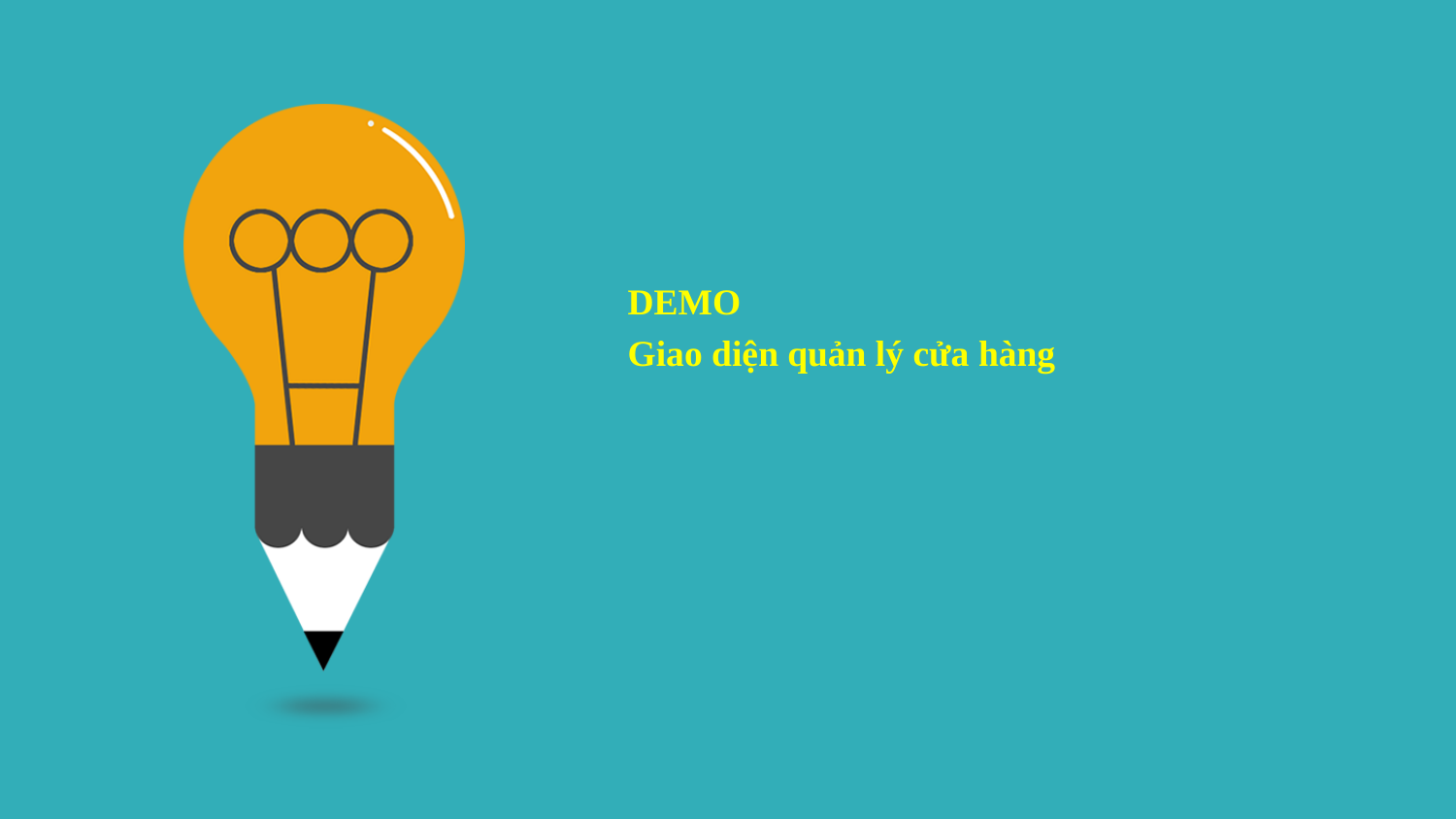

DEMO
Giao diện quản lý cửa hàng